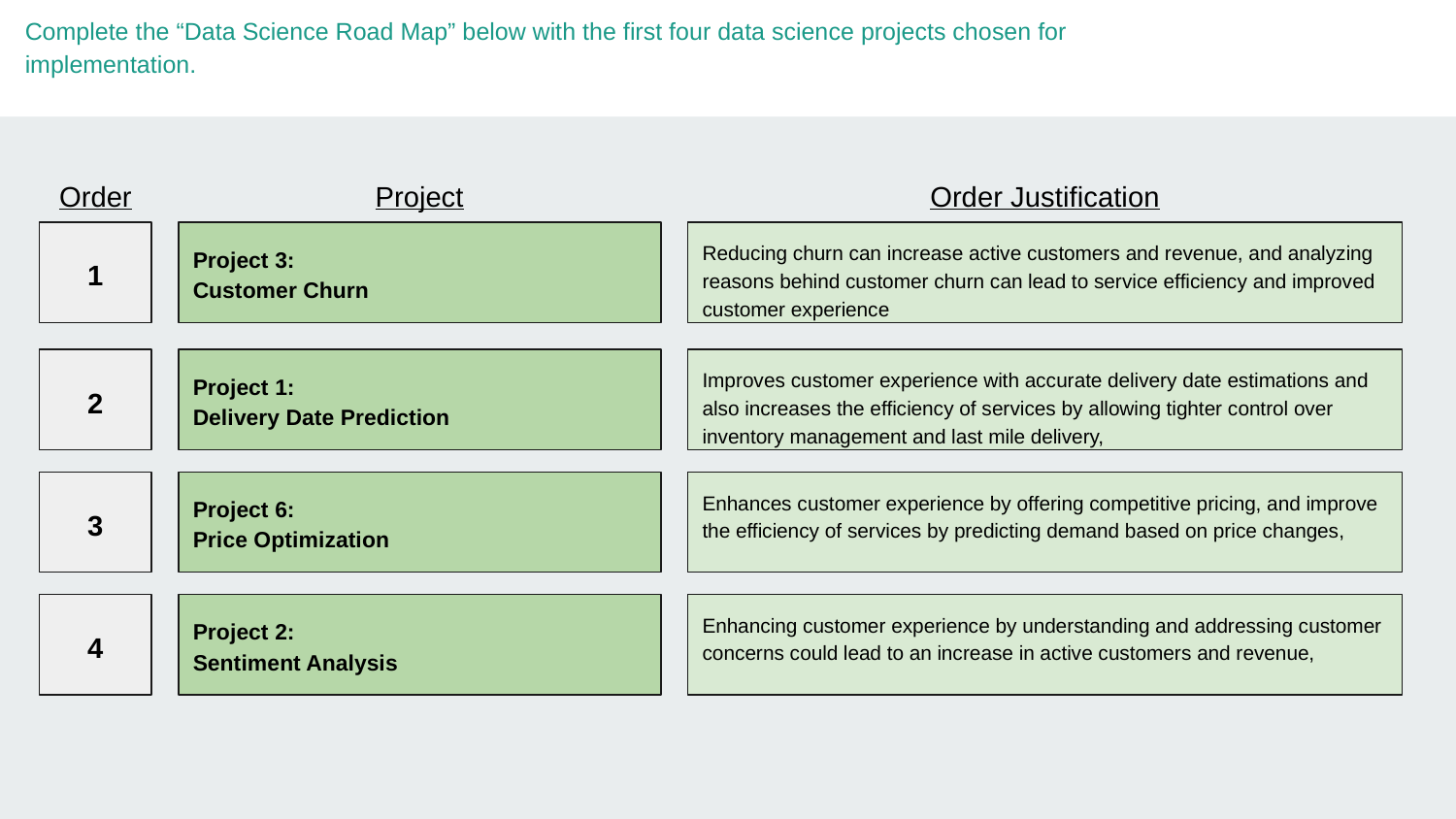

Complete the “Data Science Road Map” below with the first four data science projects chosen for implementation.

Order
Project
Order Justification
1
Project 3:
Customer Churn
Reducing churn can increase active customers and revenue, and analyzing reasons behind customer churn can lead to service efficiency and improved customer experience
Project 1:
Delivery Date Prediction
Improves customer experience with accurate delivery date estimations and also increases the efficiency of services by allowing tighter control over inventory management and last mile delivery,
2
Project 6:
Price Optimization
Enhances customer experience by offering competitive pricing, and improve the efficiency of services by predicting demand based on price changes,
3
Project 2:
Sentiment Analysis
Enhancing customer experience by understanding and addressing customer concerns could lead to an increase in active customers and revenue,

4